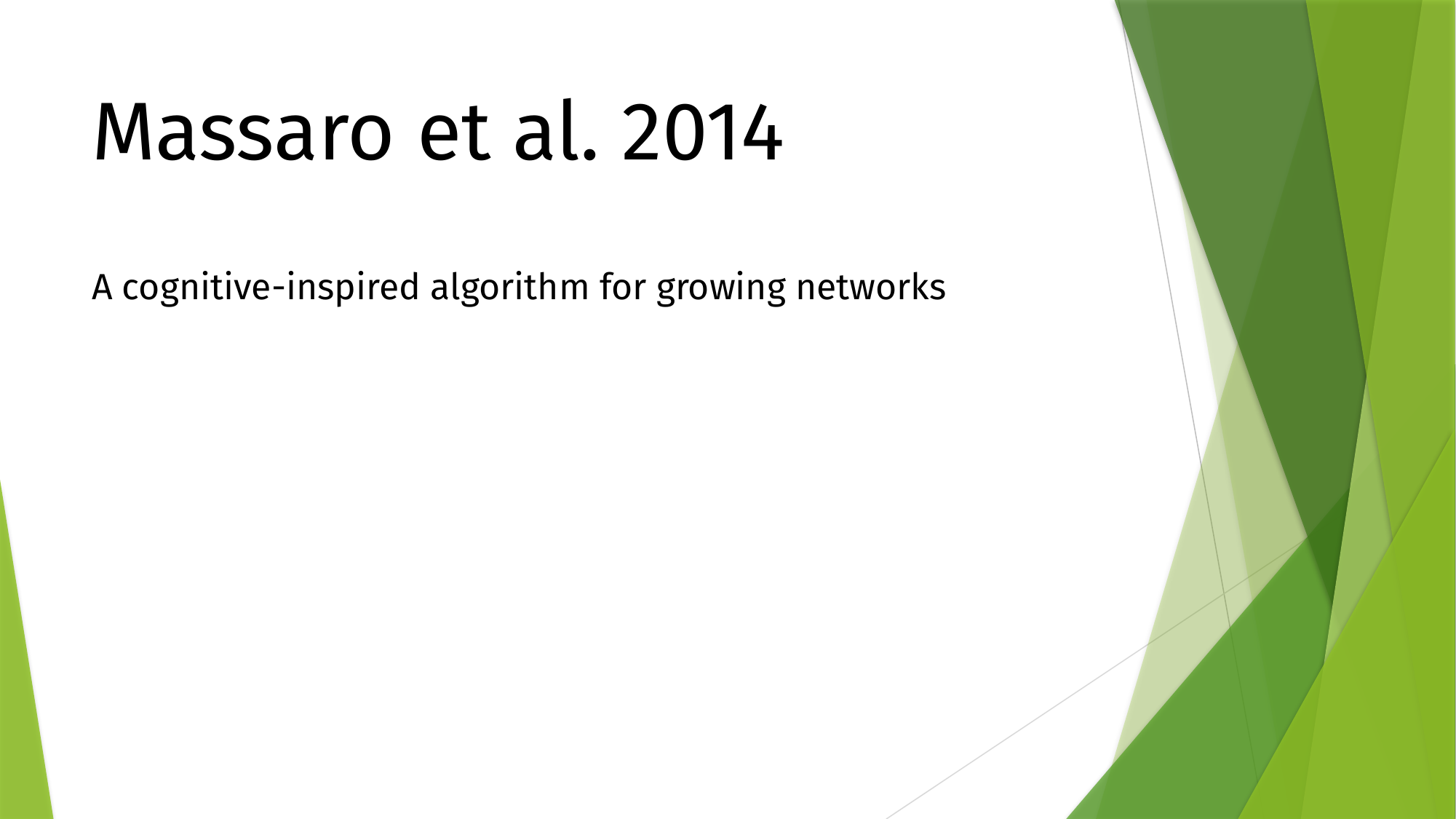

# Massaro et al. 2014
A cognitive-inspired algorithm for growing networks